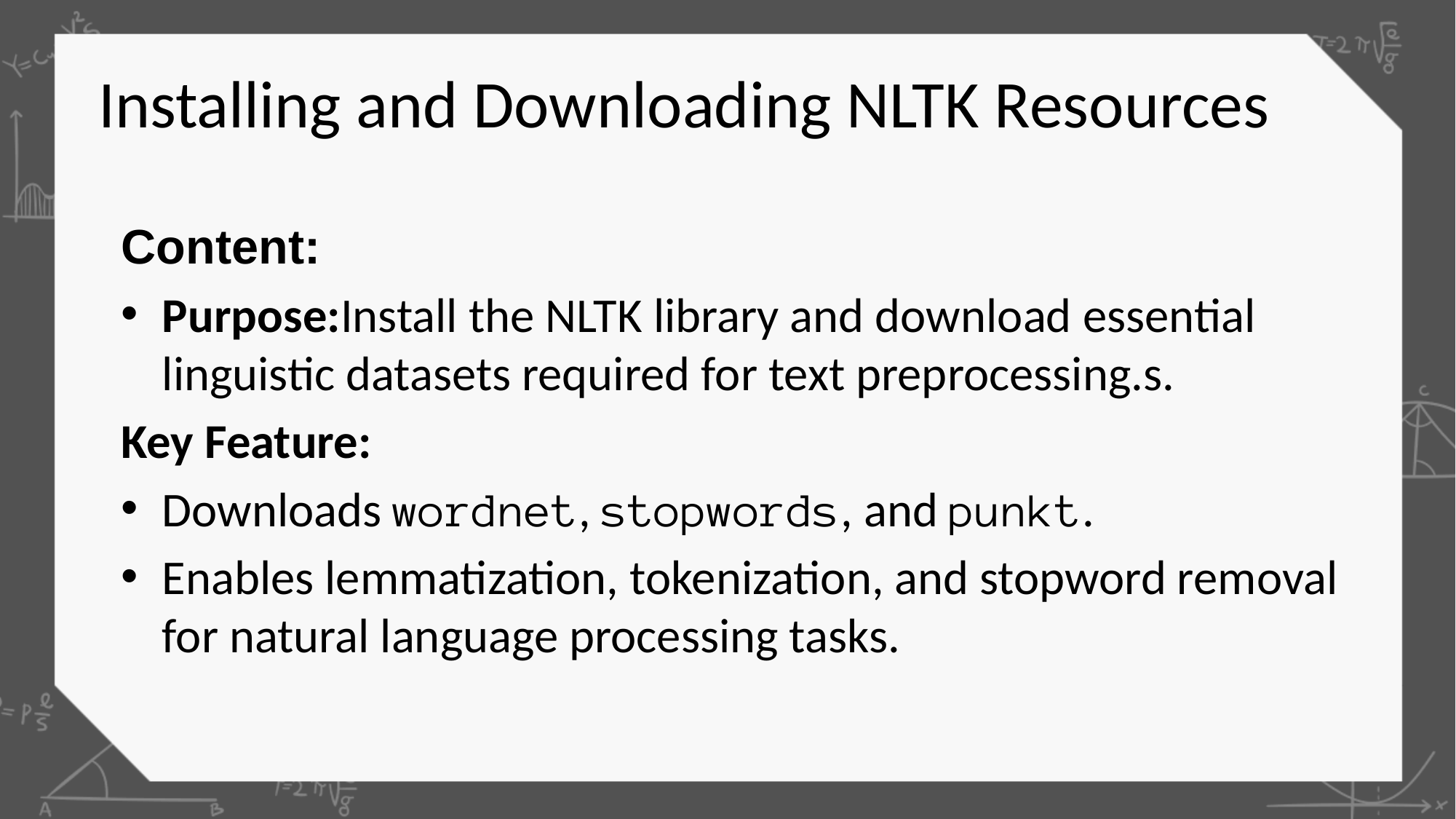

# Installing and Downloading NLTK Resources
Content:
Purpose:Install the NLTK library and download essential linguistic datasets required for text preprocessing.s.
Key Feature:
Downloads wordnet, stopwords, and punkt.
Enables lemmatization, tokenization, and stopword removal for natural language processing tasks.